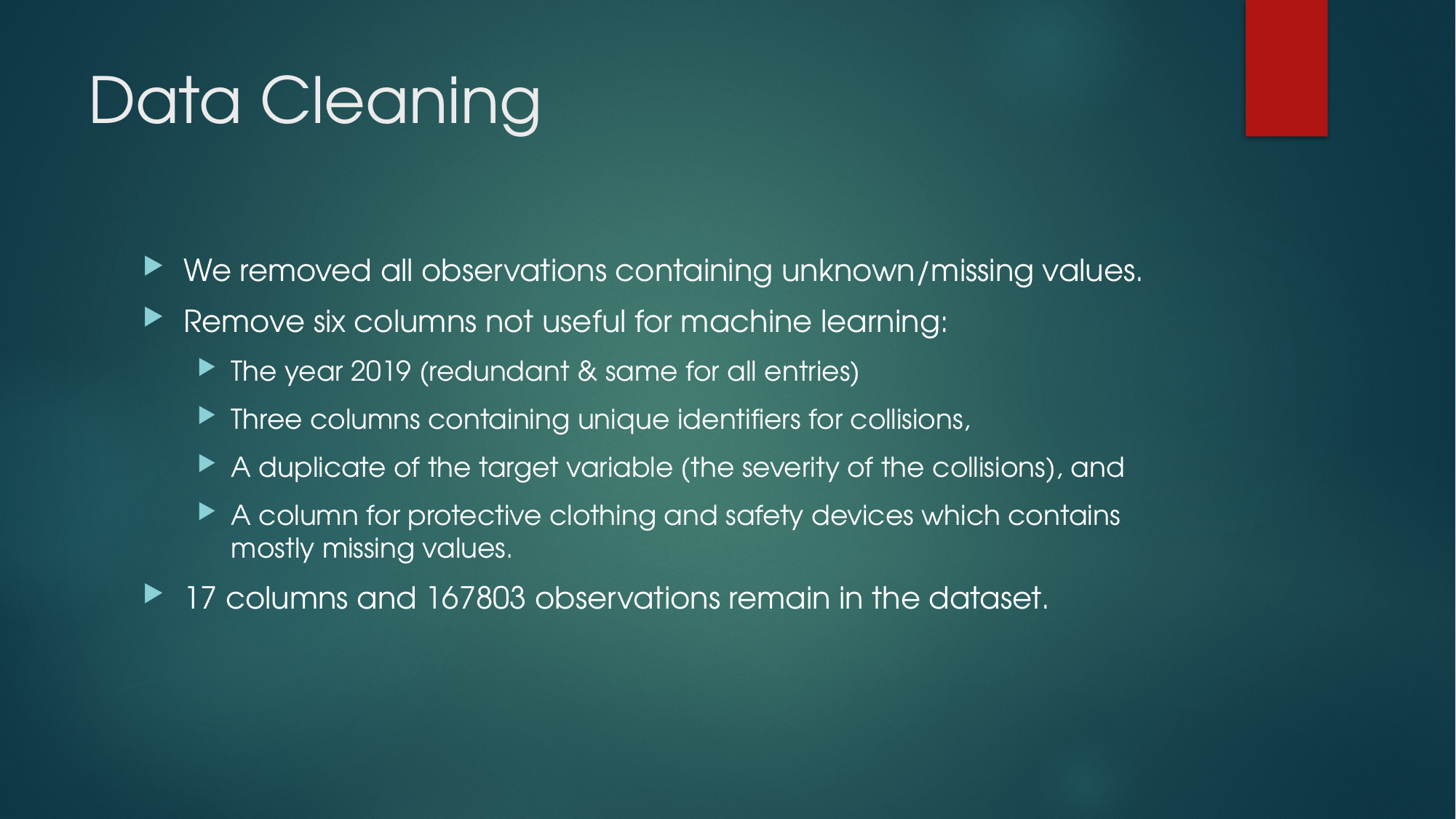

# Data Cleaning
We removed all observations containing unknown/missing values.
Remove six columns not useful for machine learning:
The year 2019 (redundant & same for all entries)
Three columns containing unique identifiers for collisions,
A duplicate of the target variable (the severity of the collisions), and
A column for protective clothing and safety devices which contains mostly missing values.
17 columns and 167803 observations remain in the dataset.